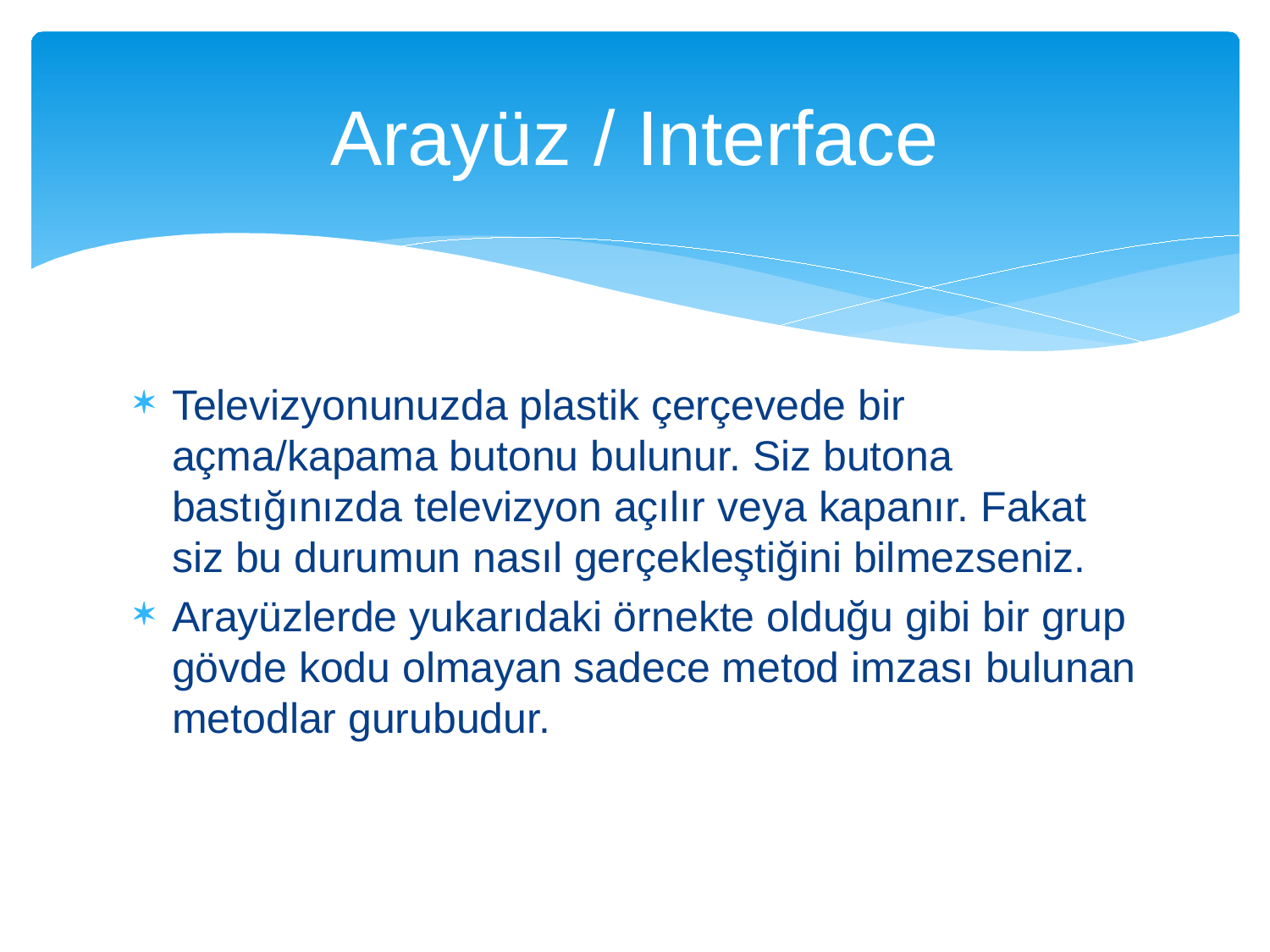

# Arayüz / Interface
Televizyonunuzda plastik çerçevede bir açma/kapama butonu bulunur. Siz butona bastığınızda televizyon açılır veya kapanır. Fakat siz bu durumun nasıl gerçekleştiğini bilmezseniz.
Arayüzlerde yukarıdaki örnekte olduğu gibi bir grup gövde kodu olmayan sadece metod imzası bulunan metodlar gurubudur.